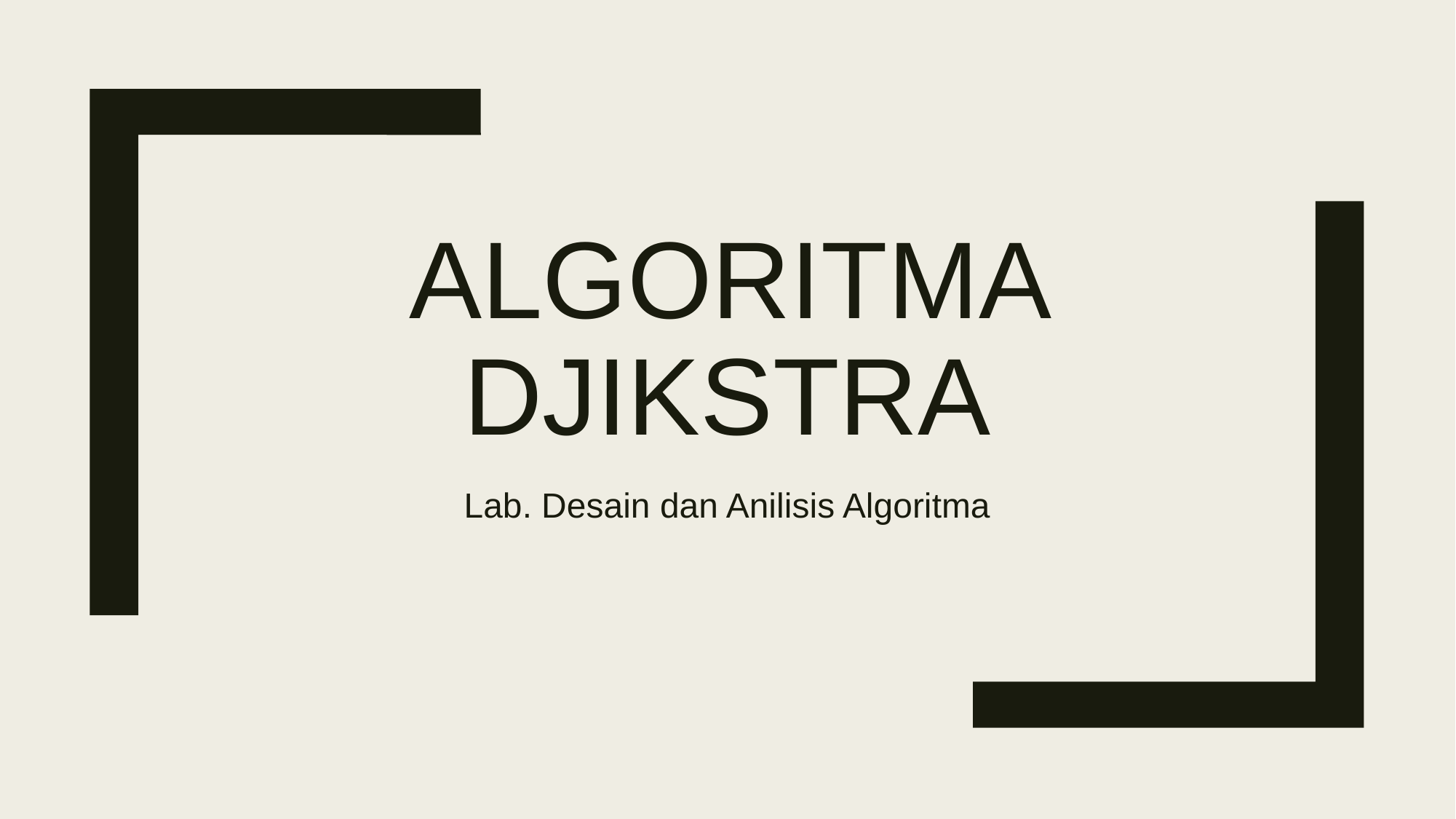

# Algoritma Djikstra
Lab. Desain dan Anilisis Algoritma